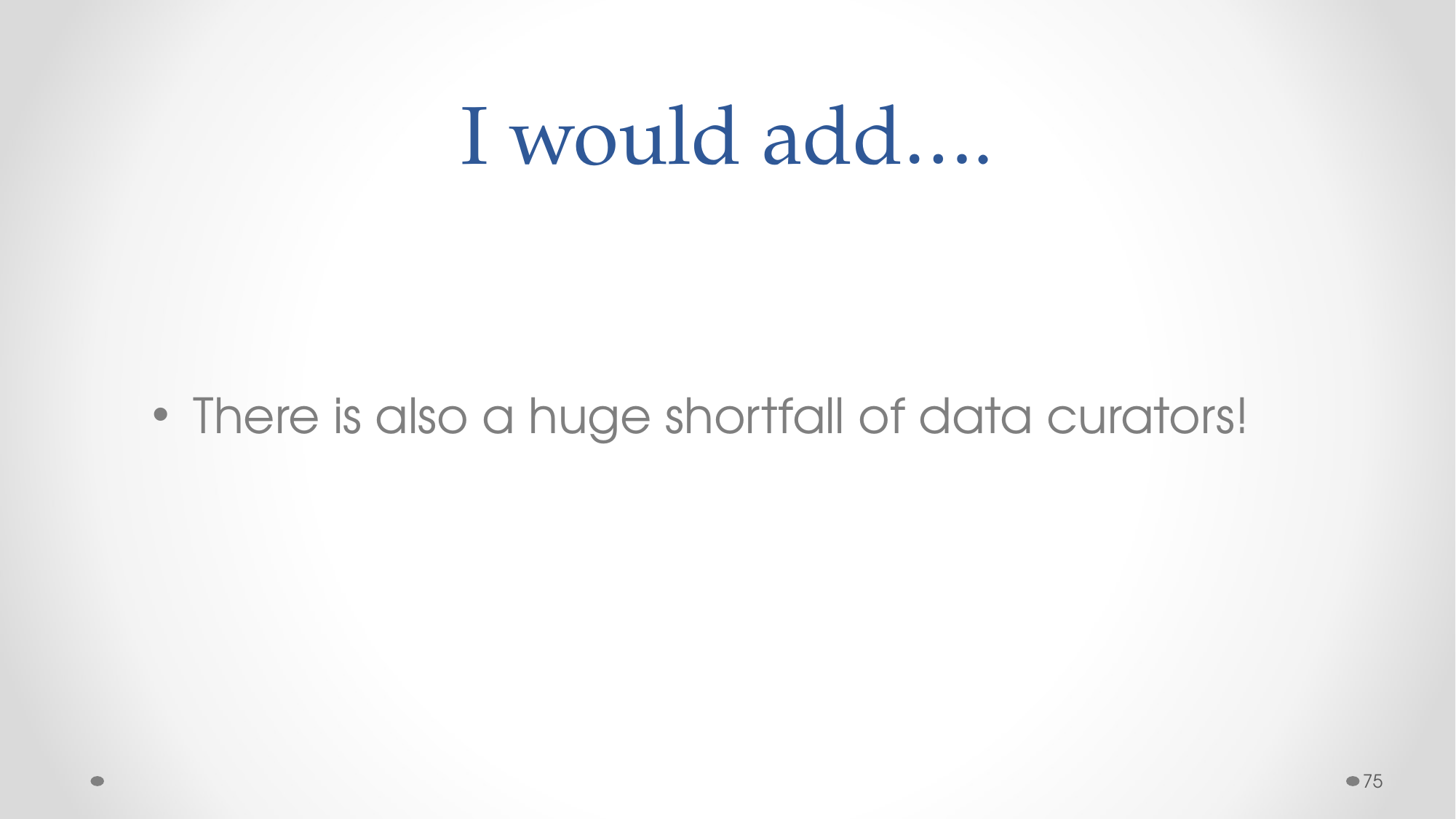

# I would add….
There is also a huge shortfall of data curators!
75